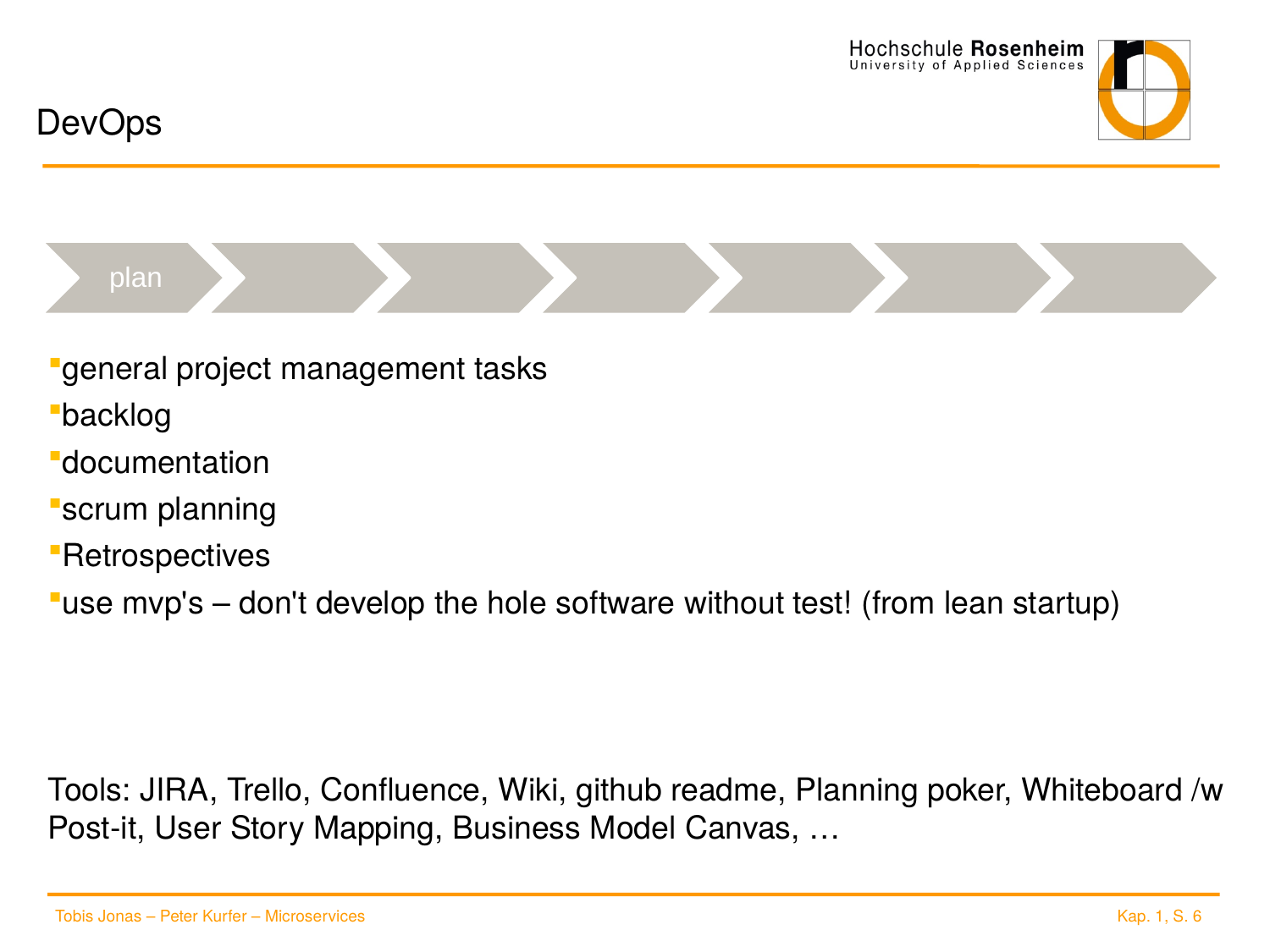

# DevOps
plan

general project management tasks
backlog
documentation
scrum planning
Retrospectives
use mvp's – don't develop the hole software without test! (from lean startup)

Tools: JIRA, Trello, Confluence, Wiki, github readme, Planning poker, Whiteboard /w Post-it, User Story Mapping, Business Model Canvas, …